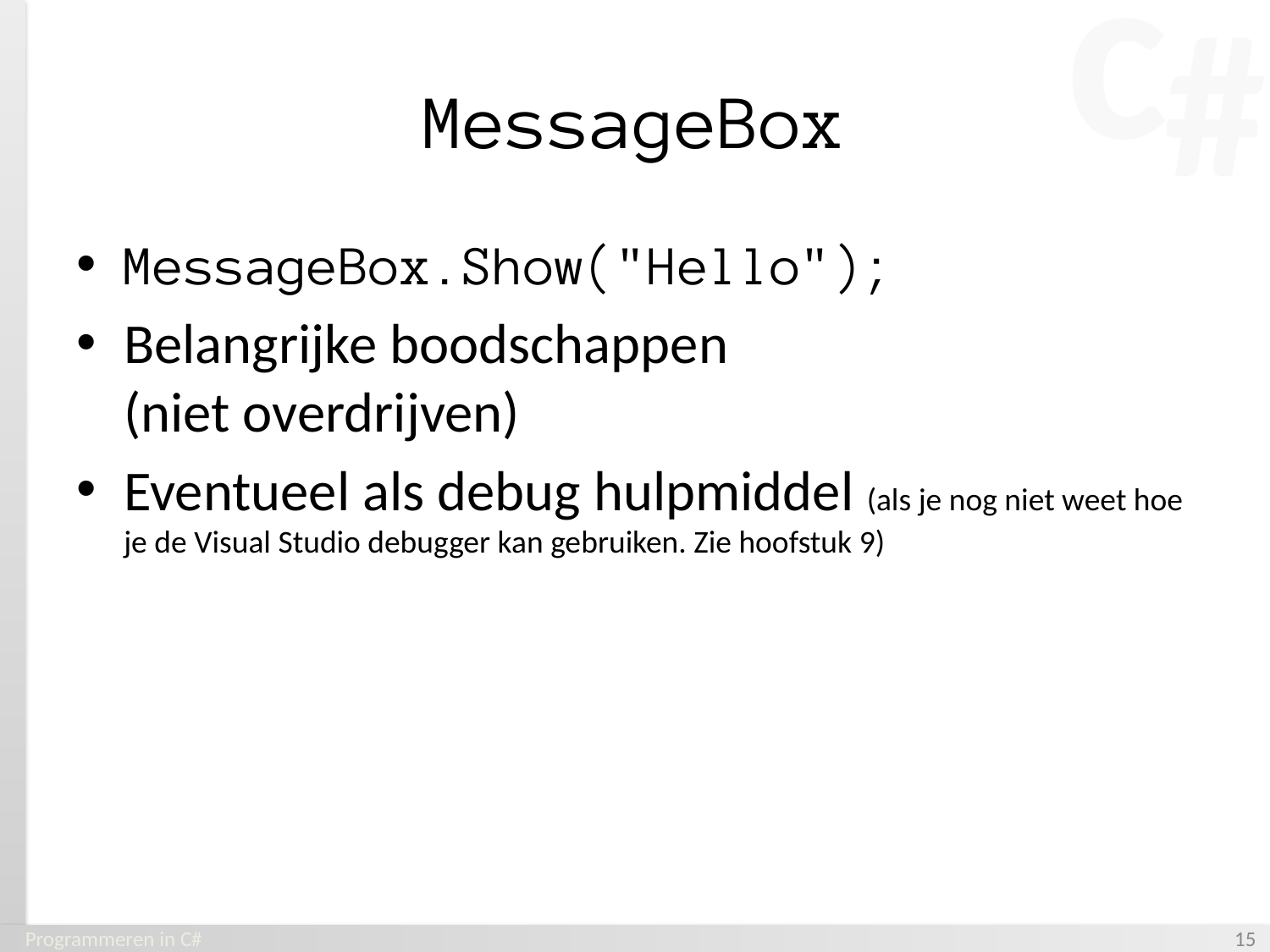

# MessageBox
MessageBox.Show("Hello");
Belangrijke boodschappen
(niet overdrijven)
Eventueel als debug hulpmiddel (als je nog niet weet hoe je de Visual Studio debugger kan gebruiken. Zie hoofstuk 9)
Programmeren in C#
15